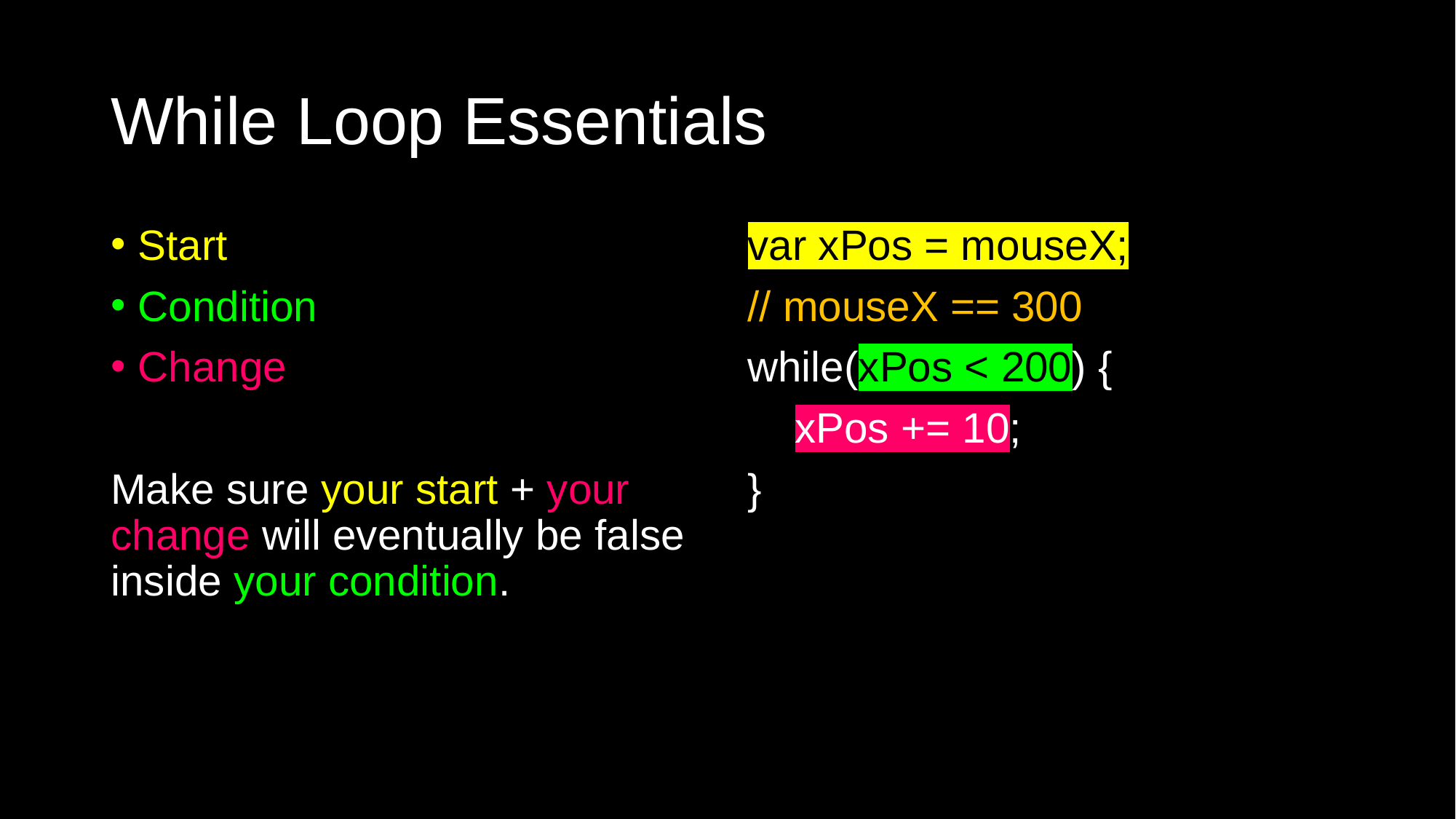

# While Loop Essentials
Start
Condition
Change

Make sure your start + your change will eventually be false inside your condition.
var xPos = mouseX;
// mouseX == 300
while(xPos < 200) {
    xPos += 10;
}